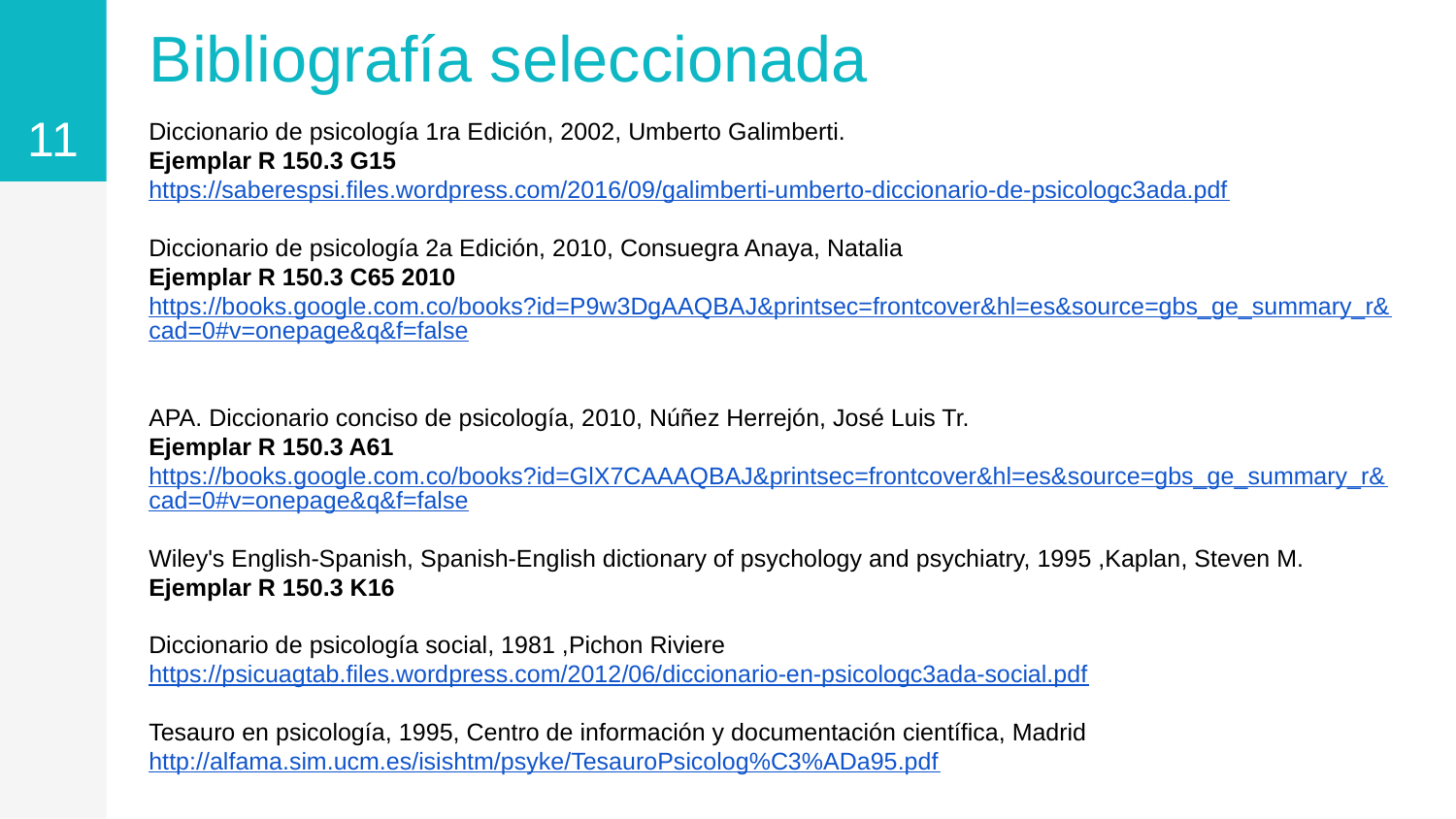

11
Bibliografía seleccionada
Diccionario de psicología 1ra Edición, 2002, Umberto Galimberti.
Ejemplar R 150.3 G15
https://saberespsi.files.wordpress.com/2016/09/galimberti-umberto-diccionario-de-psicologc3ada.pdf

Diccionario de psicología 2a Edición, 2010, Consuegra Anaya, Natalia
Ejemplar R 150.3 C65 2010
https://books.google.com.co/books?id=P9w3DgAAQBAJ&printsec=frontcover&hl=es&source=gbs_ge_summary_r&cad=0#v=onepage&q&f=false

APA. Diccionario conciso de psicología, 2010, Núñez Herrejón, José Luis Tr.
Ejemplar R 150.3 A61
https://books.google.com.co/books?id=GlX7CAAAQBAJ&printsec=frontcover&hl=es&source=gbs_ge_summary_r&cad=0#v=onepage&q&f=false

Wiley's English-Spanish, Spanish-English dictionary of psychology and psychiatry, 1995 ,Kaplan, Steven M.
Ejemplar R 150.3 K16

Diccionario de psicología social, 1981 ,Pichon Riviere
https://psicuagtab.files.wordpress.com/2012/06/diccionario-en-psicologc3ada-social.pdf

Tesauro en psicología, 1995, Centro de información y documentación científica, Madrid
http://alfama.sim.ucm.es/isishtm/psyke/TesauroPsicolog%C3%ADa95.pdf